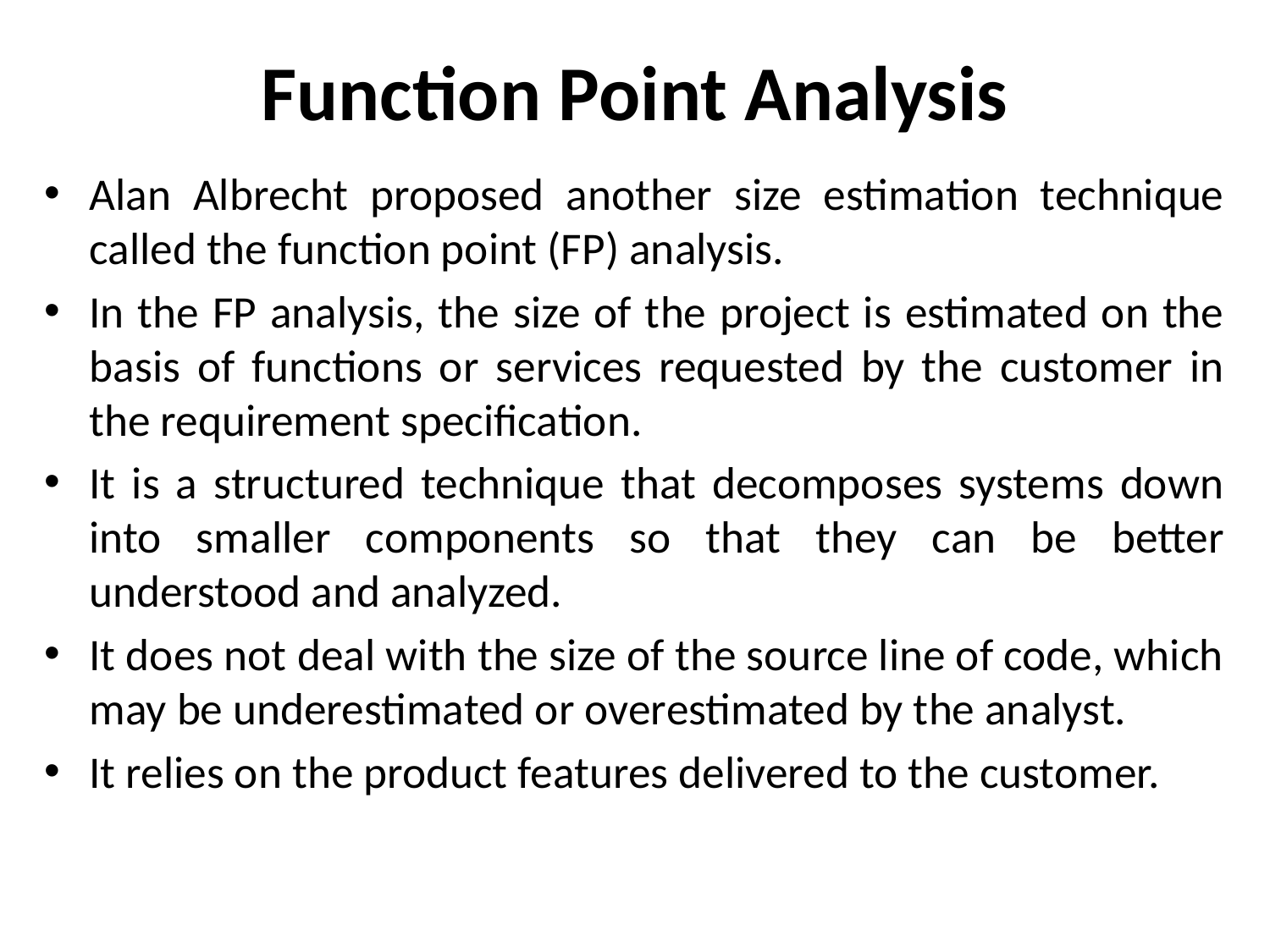

# Function Point Analysis
Alan Albrecht proposed another size estimation technique called the function point (FP) analysis.
In the FP analysis, the size of the project is estimated on the basis of functions or services requested by the customer in the requirement specification.
It is a structured technique that decomposes systems down into smaller components so that they can be better understood and analyzed.
It does not deal with the size of the source line of code, which may be underestimated or overestimated by the analyst.
It relies on the product features delivered to the customer.